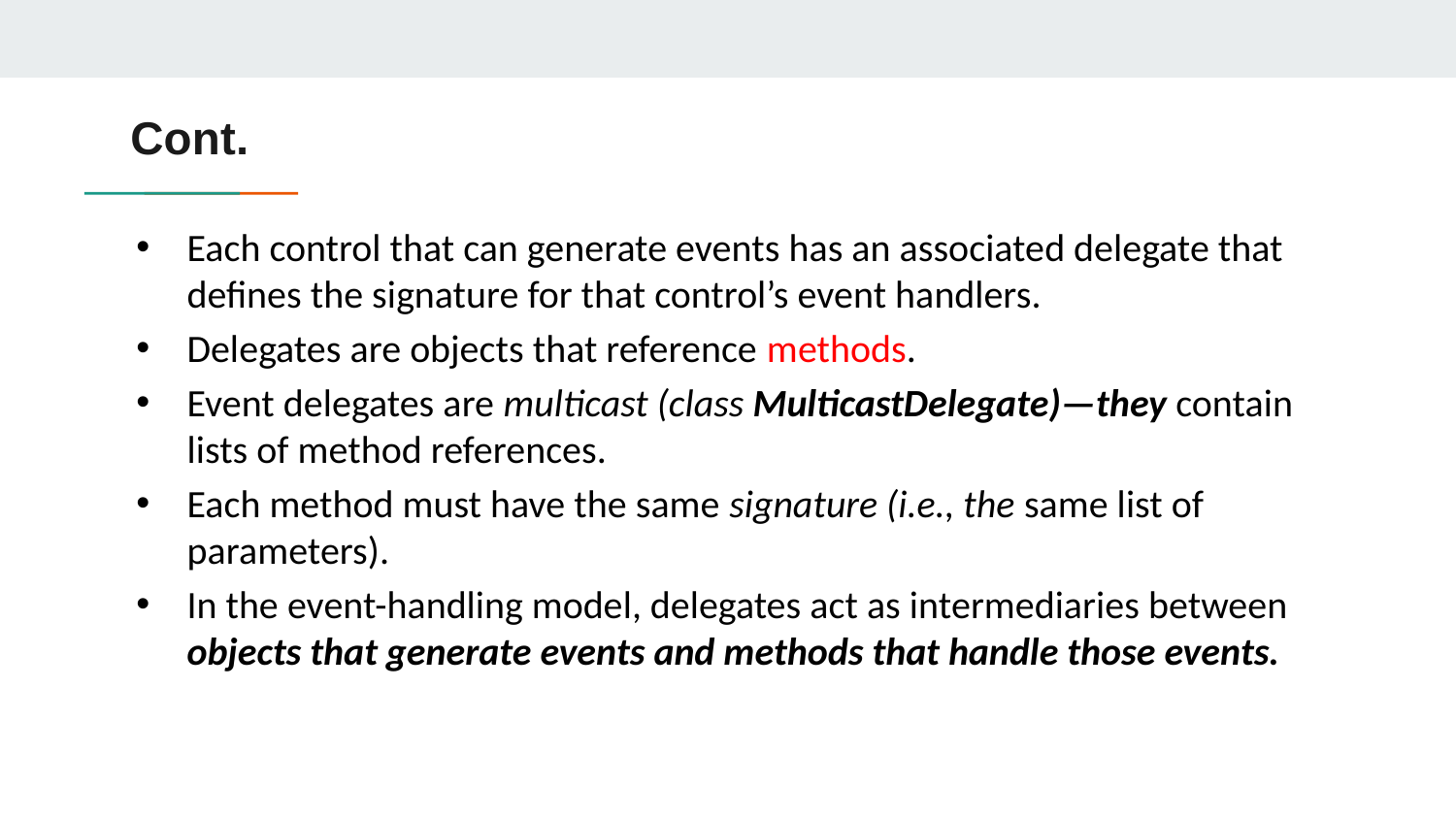

# Cont.
Each control that can generate events has an associated delegate that defines the signature for that control’s event handlers.
Delegates are objects that reference methods.
Event delegates are multicast (class MulticastDelegate)—they contain lists of method references.
Each method must have the same signature (i.e., the same list of parameters).
In the event-handling model, delegates act as intermediaries between objects that generate events and methods that handle those events.